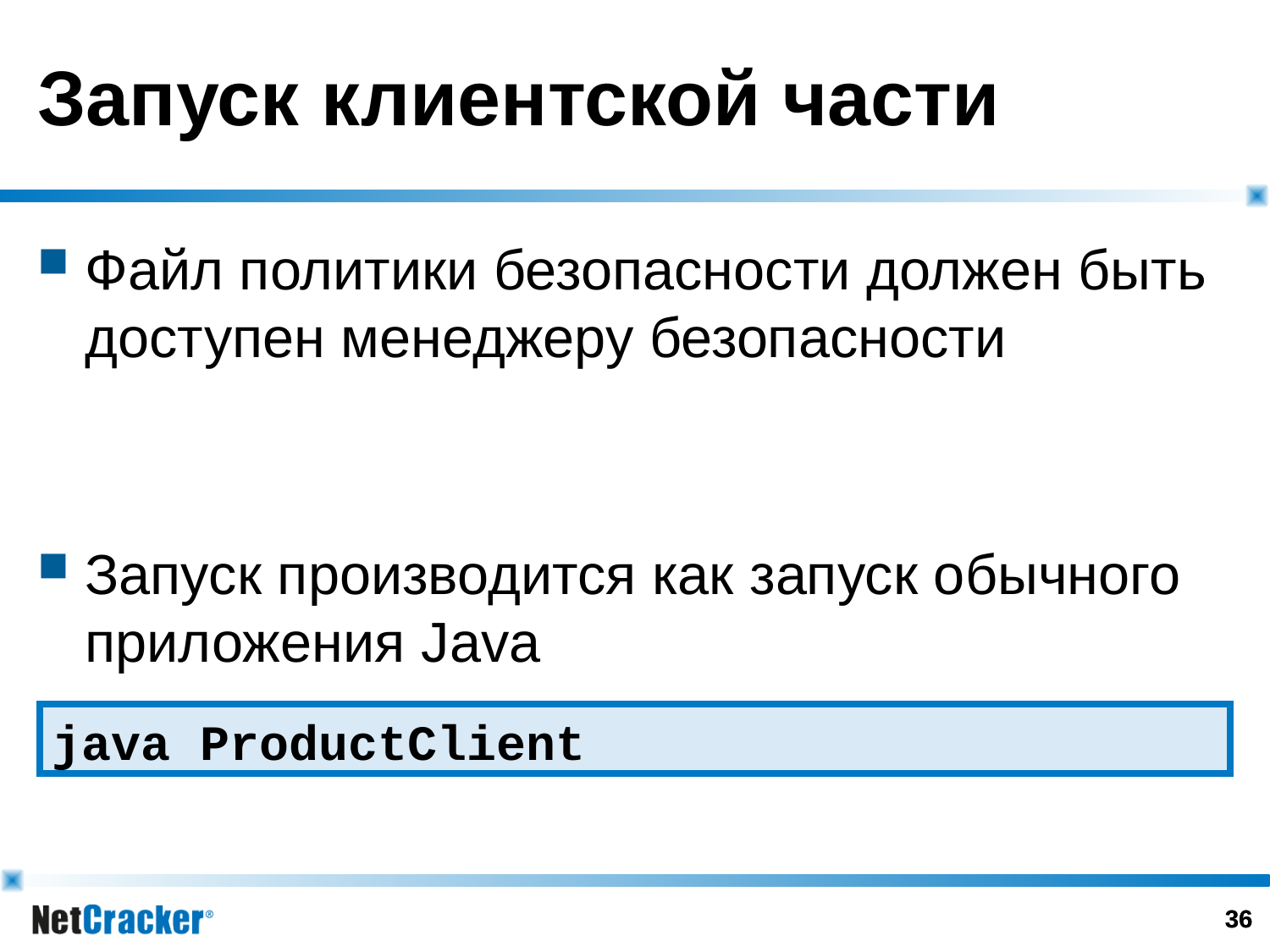

Запуск клиентской части
Файл политики безопасности должен быть доступен менеджеру безопасности

Запуск производится как запуск обычного приложения Java

java ProductClient
36
36